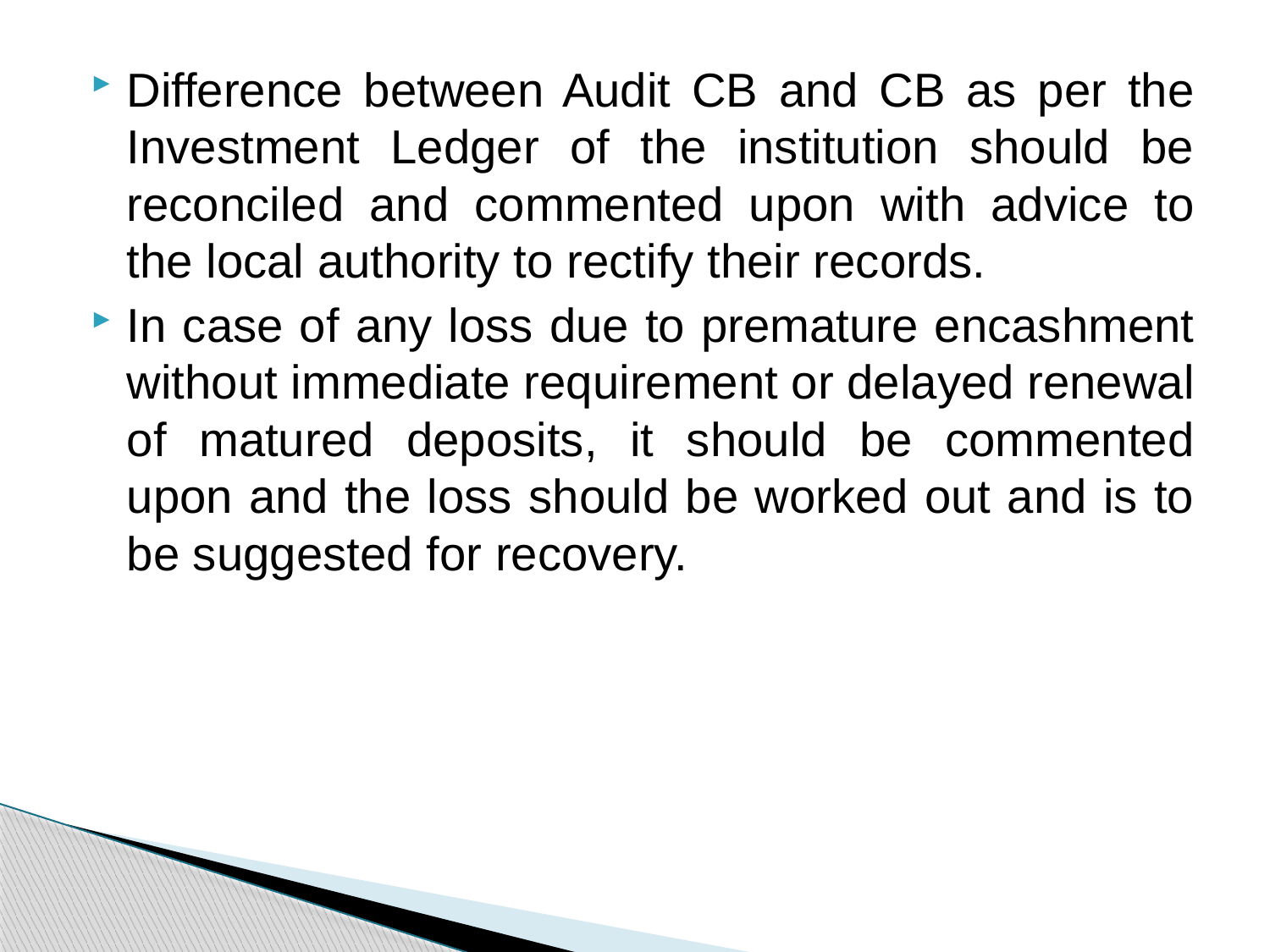

Difference between Audit CB and CB as per the Investment Ledger of the institution should be reconciled and commented upon with advice to the local authority to rectify their records.
In case of any loss due to premature encashment without immediate requirement or delayed renewal of matured deposits, it should be commented upon and the loss should be worked out and is to be suggested for recovery.